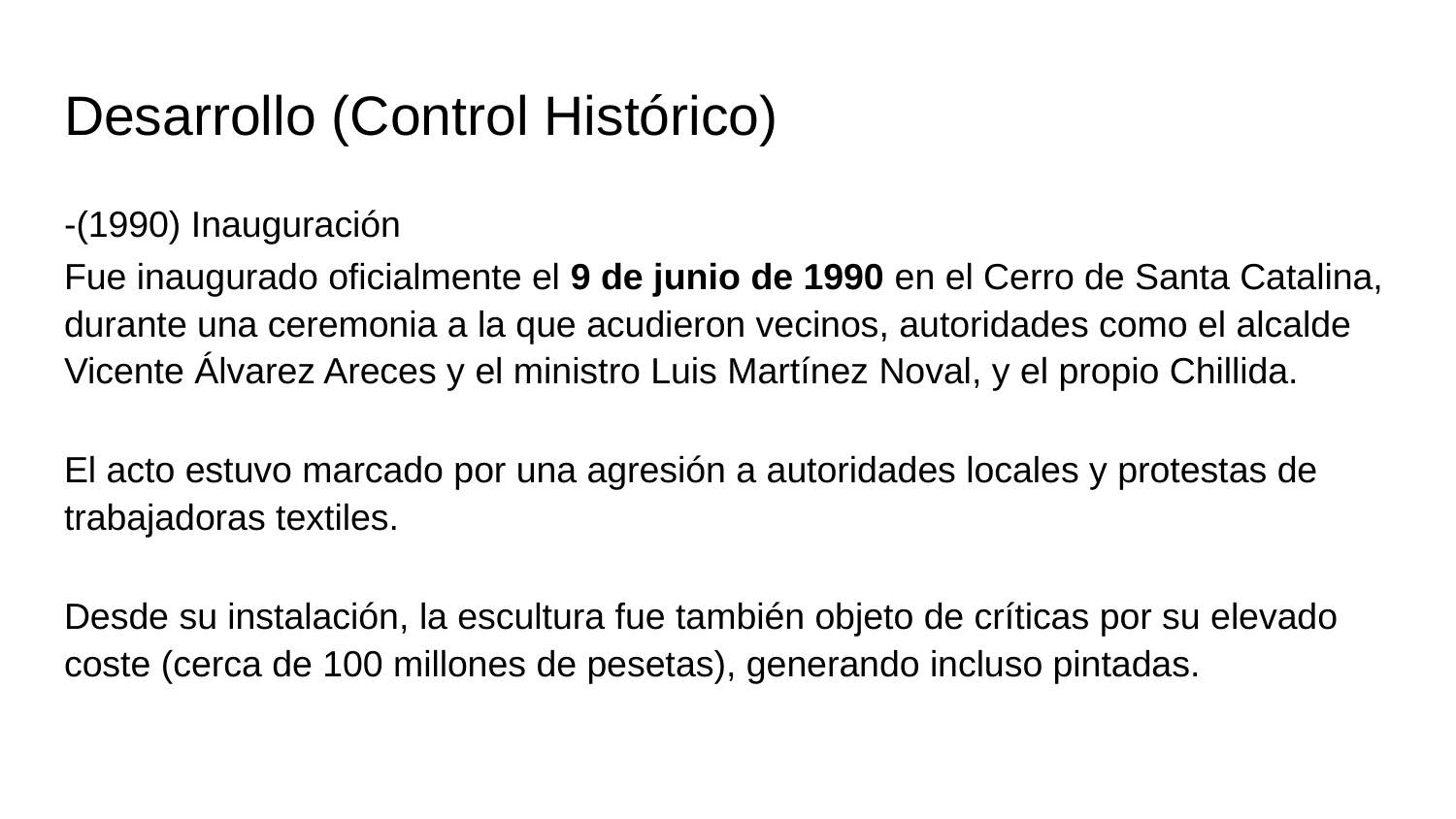

# Desarrollo (Control Histórico)
-(1990) Inauguración
Fue inaugurado oficialmente el 9 de junio de 1990 en el Cerro de Santa Catalina, durante una ceremonia a la que acudieron vecinos, autoridades como el alcalde Vicente Álvarez Areces y el ministro Luis Martínez Noval, y el propio Chillida.
El acto estuvo marcado por una agresión a autoridades locales y protestas de trabajadoras textiles.
Desde su instalación, la escultura fue también objeto de críticas por su elevado coste (cerca de 100 millones de pesetas), generando incluso pintadas.